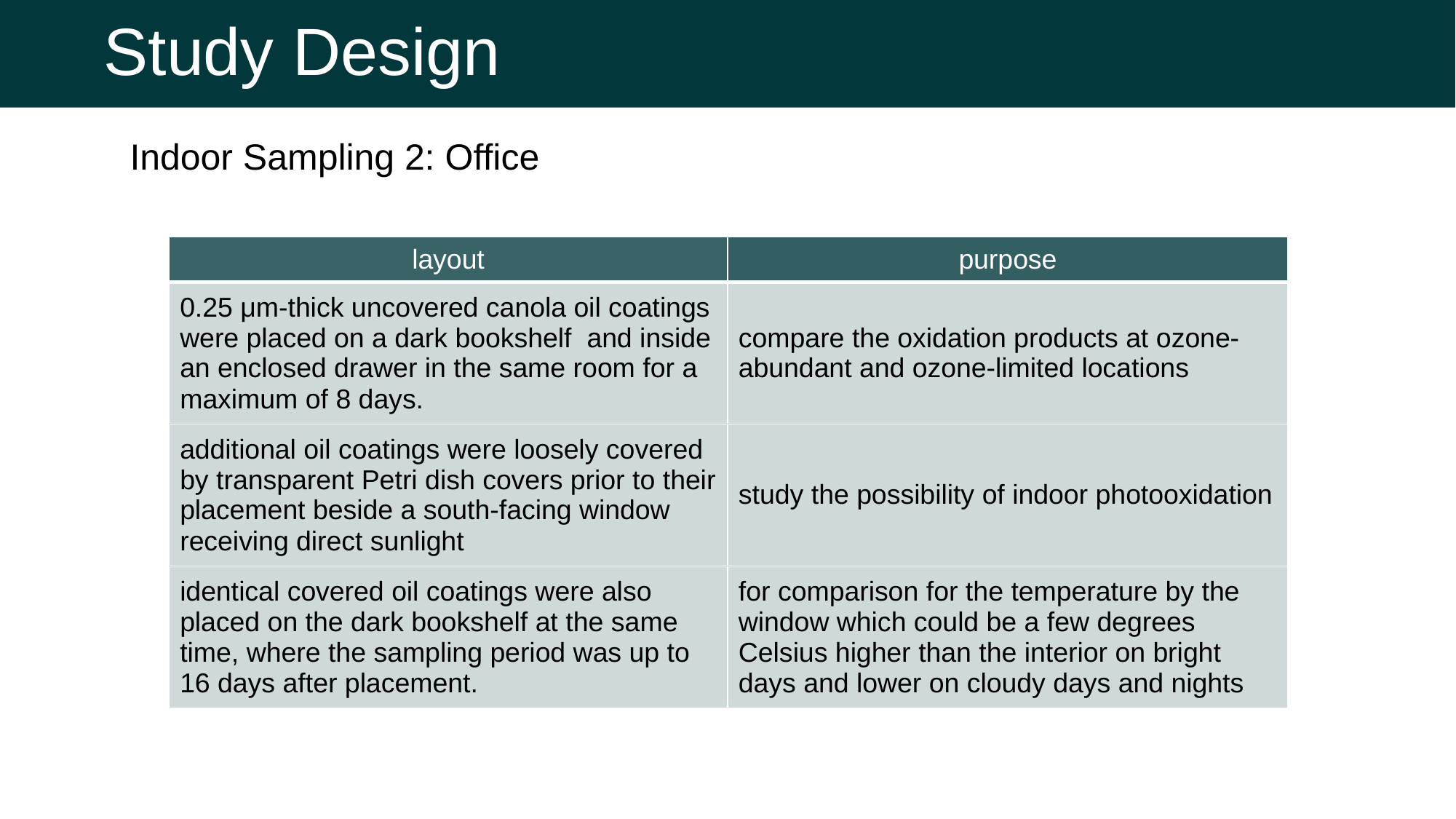

# Study Design
Indoor Sampling 2: Office

| layout | purpose |
| --- | --- |
| 0.25 μm-thick uncovered canola oil coatings were placed on a dark bookshelf and inside an enclosed drawer in the same room for a maximum of 8 days. | compare the oxidation products at ozone-abundant and ozone-limited locations |
| additional oil coatings were loosely covered by transparent Petri dish covers prior to their placement beside a south-facing window receiving direct sunlight | study the possibility of indoor photooxidation |
| identical covered oil coatings were also placed on the dark bookshelf at the same time, where the sampling period was up to 16 days after placement. | for comparison for the temperature by the window which could be a few degrees Celsius higher than the interior on bright days and lower on cloudy days and nights |
9